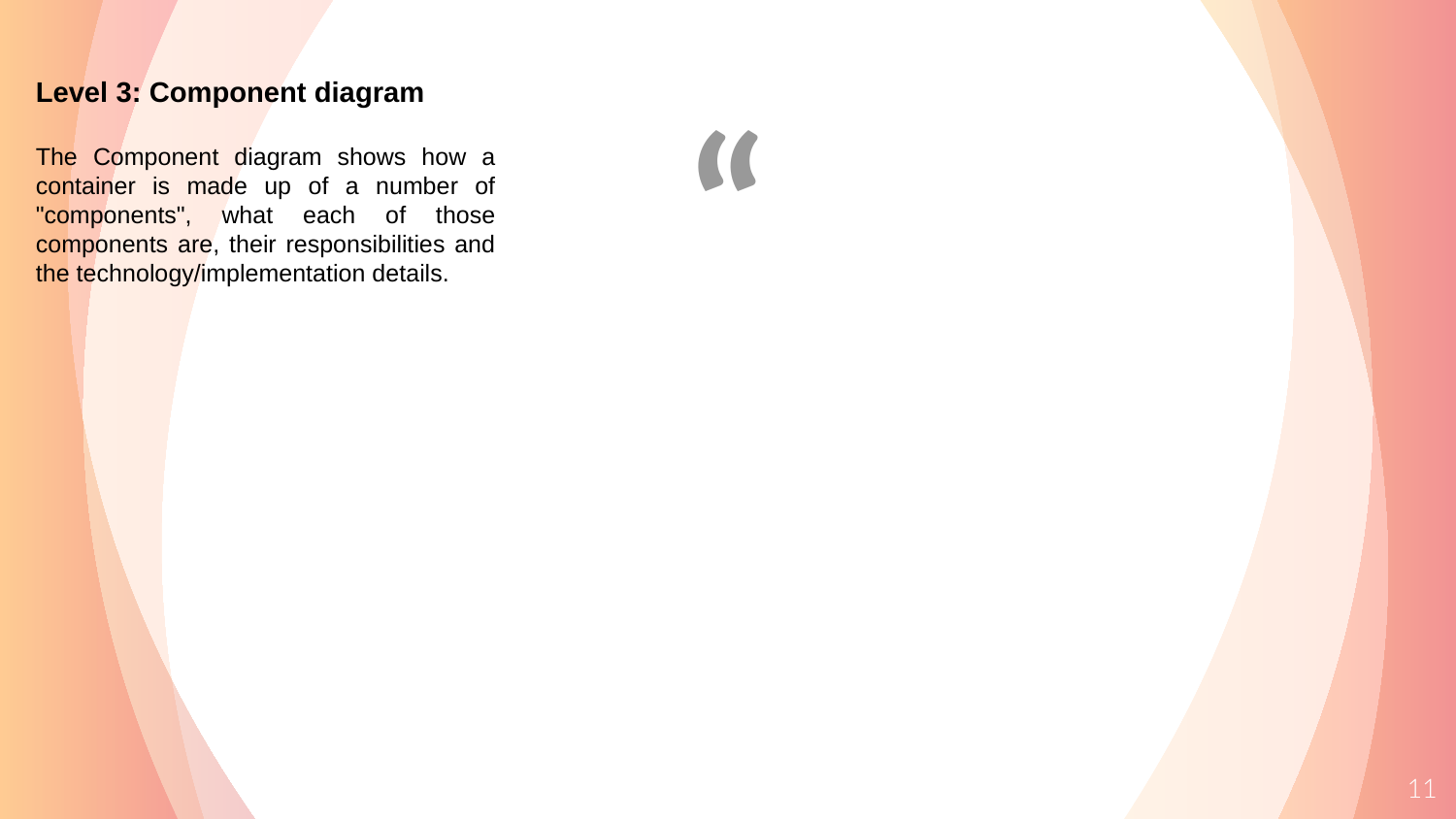

Level 3: Component diagram

The Component diagram shows how a container is made up of a number of "components", what each of those components are, their responsibilities and the technology/implementation details.
11